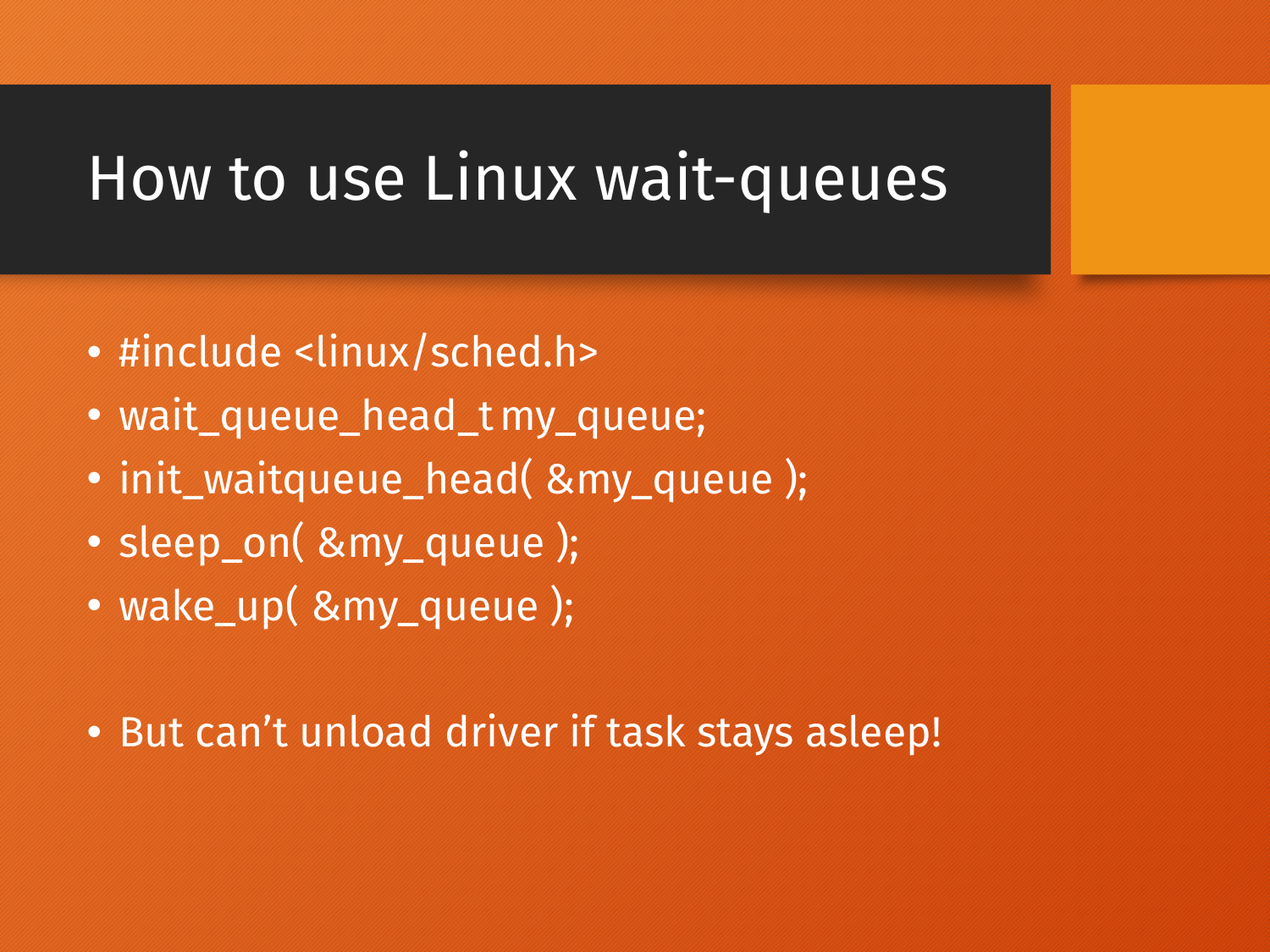

# How to use Linux wait-queues
#include <linux/sched.h>
wait_queue_head_t	my_queue;
init_waitqueue_head( &my_queue );
sleep_on( &my_queue );
wake_up( &my_queue );

But can’t unload driver if task stays asleep!